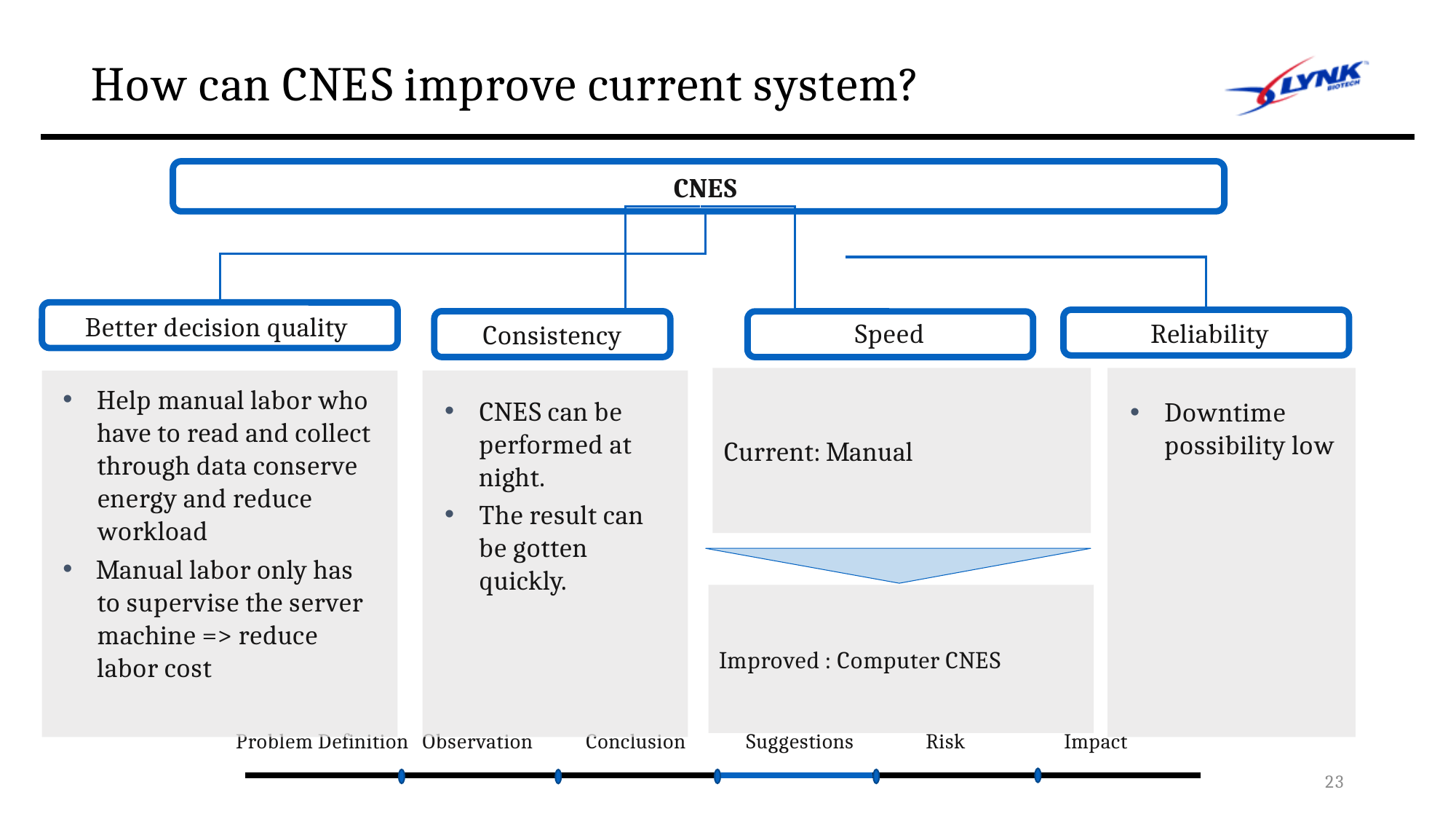

#
How can CNES improve current system?

CNES
Better decision quality

Reliability
Speed
Consistency

Current: Manual

Help manual labor who have to read and collect through data conserve energy and reduce workload
Manual labor only has to supervise the server machine => reduce labor cost
CNES can be performed at night.
The result can be gotten quickly.
Downtime possibility low

Improved : Computer CNES